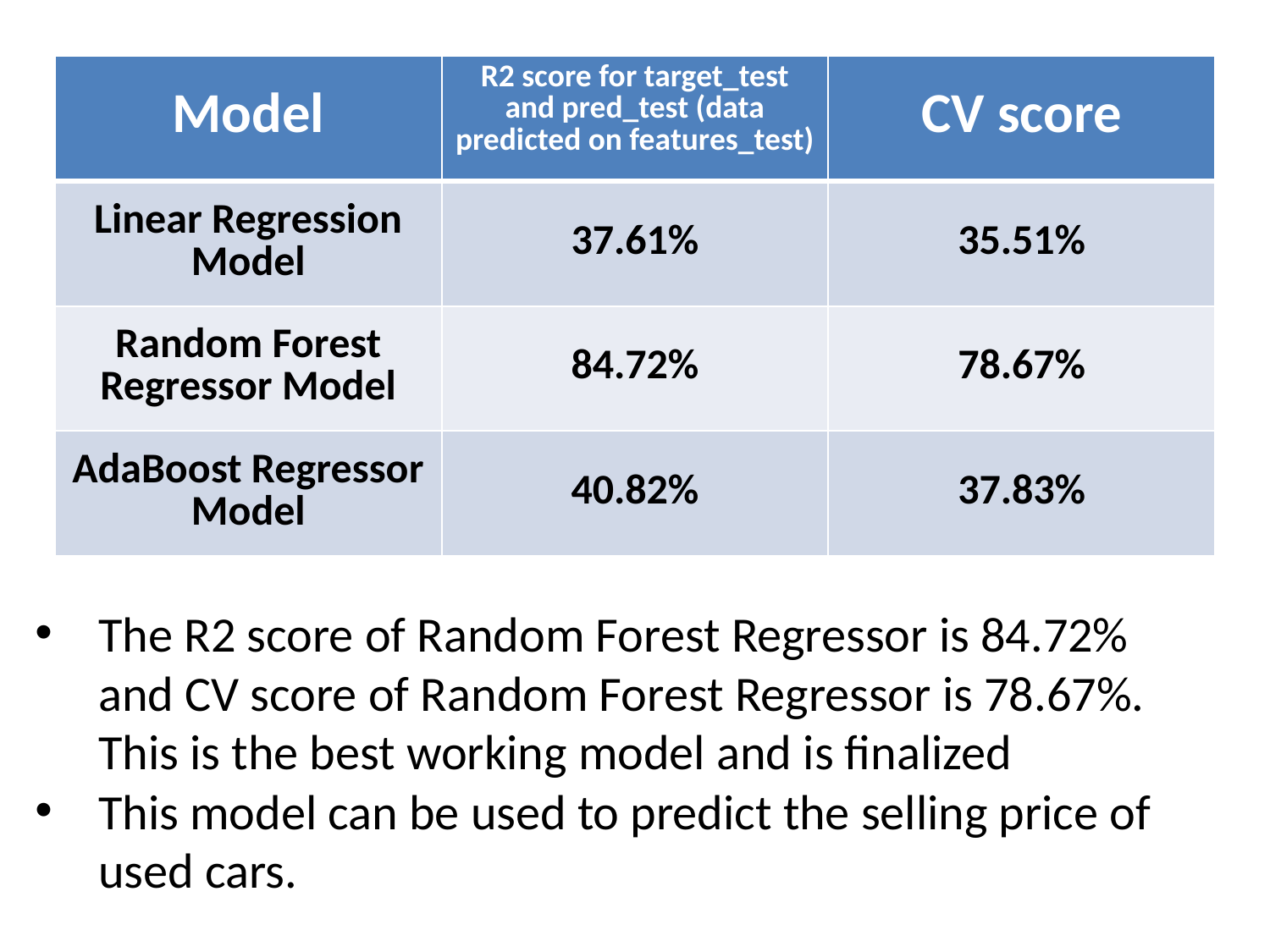

| Model | R2 score for target\_test and pred\_test (data predicted on features\_test) | CV score |
| --- | --- | --- |
| Linear Regression Model | 37.61% | 35.51% |
| Random Forest Regressor Model | 84.72% | 78.67% |
| AdaBoost Regressor Model | 40.82% | 37.83% |
The R2 score of Random Forest Regressor is 84.72%  and CV score of Random Forest Regressor is 78.67%. This is the best working model and is finalized
This model can be used to predict the selling price of used cars.